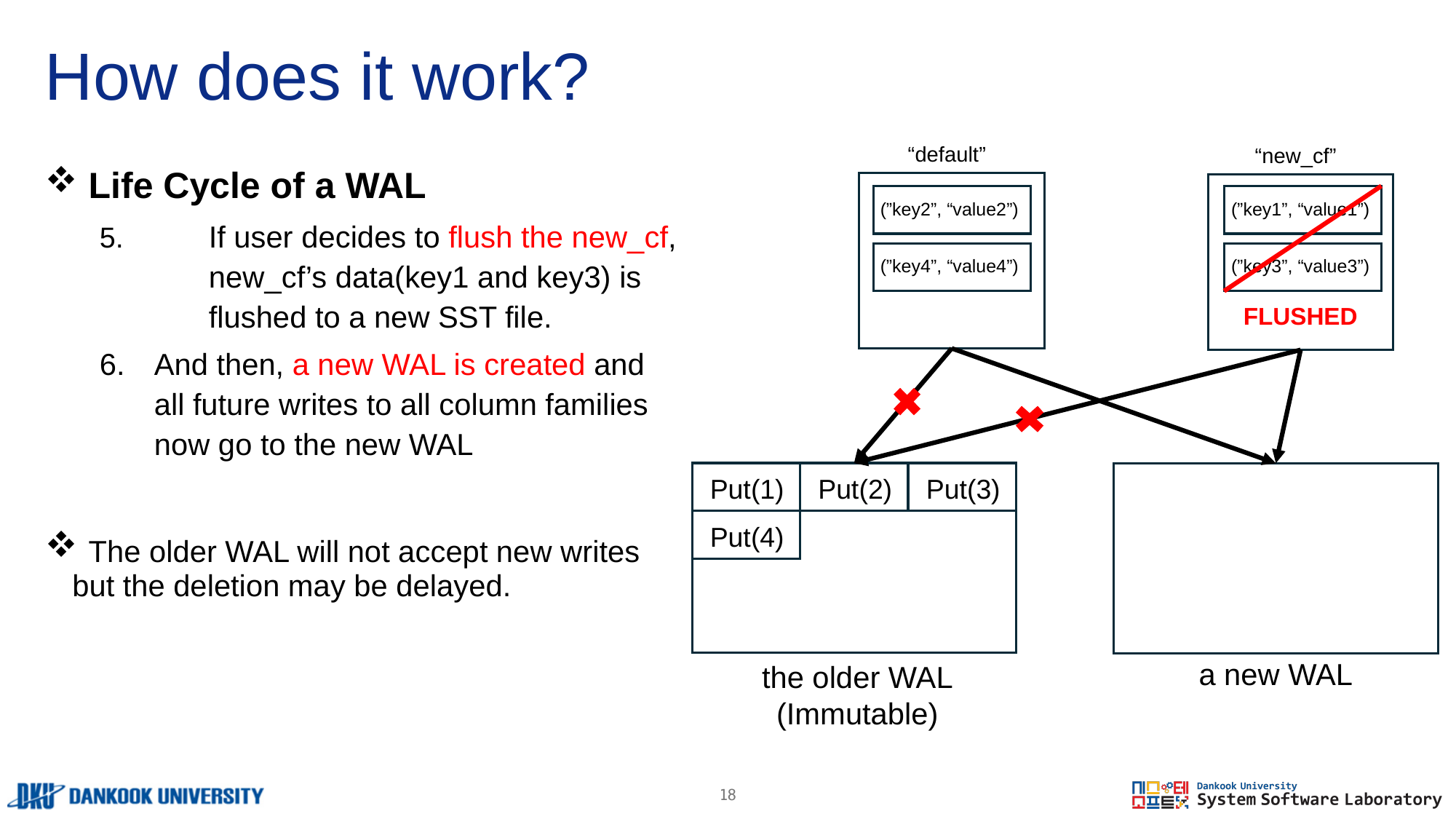

# How does it work?
“default”

“new_cf”

the older WAL
(Immutable)
 Life Cycle of a WAL
5.	If user decides to flush the new_cf, 	new_cf’s data(key1 and key3) is 	flushed to a new SST file.
And then, a new WAL is created and all future writes to all column families now go to the new WAL

 The older WAL will not accept new writes but the deletion may be delayed.

(”key2”, “value2”)
(”key1”, “value1”)

(”key4”, “value4”)
(”key3”, “value3”)
FLUSHED

Put(1)

Put(2)

Put(3)

Put(4)

a new WAL
18